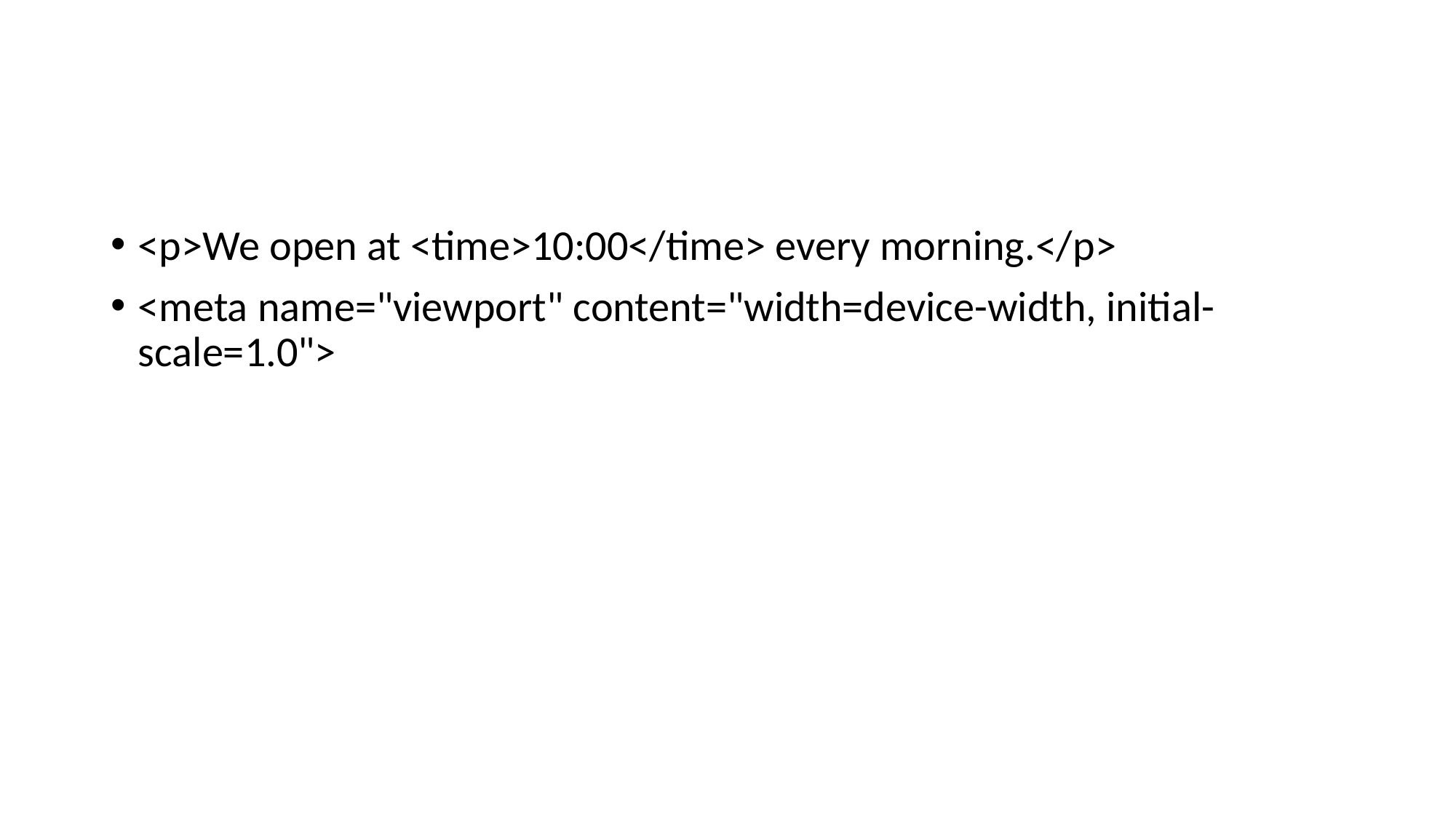

#
<p>We open at <time>10:00</time> every morning.</p>
<meta name="viewport" content="width=device-width, initial-scale=1.0">